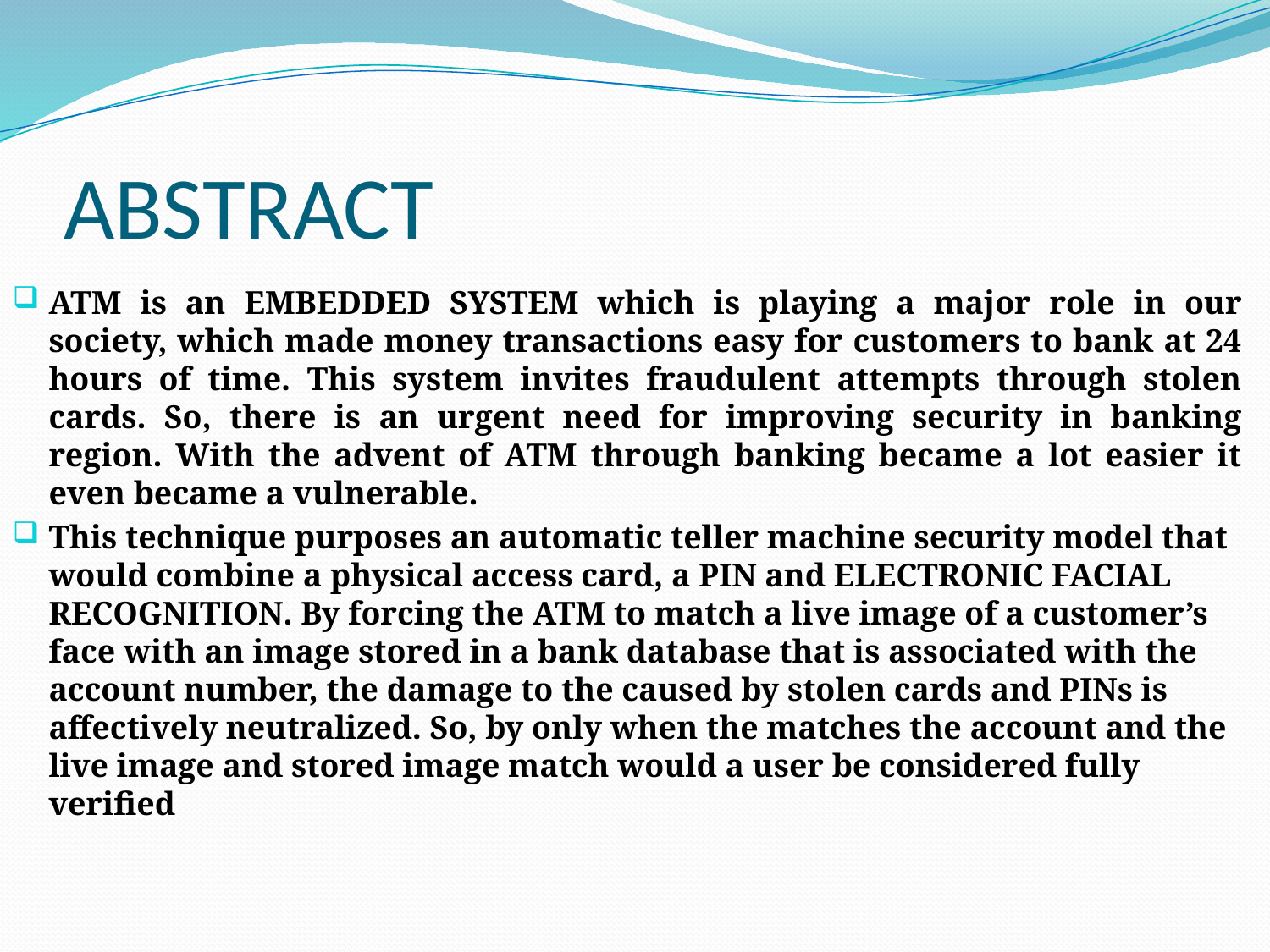

# ABSTRACT
ATM is an EMBEDDED SYSTEM which is playing a major role in our society, which made money transactions easy for customers to bank at 24 hours of time. This system invites fraudulent attempts through stolen cards. So, there is an urgent need for improving security in banking region. With the advent of ATM through banking became a lot easier it even became a vulnerable.
This technique purposes an automatic teller machine security model that would combine a physical access card, a PIN and ELECTRONIC FACIAL RECOGNITION. By forcing the ATM to match a live image of a customer’s face with an image stored in a bank database that is associated with the account number, the damage to the caused by stolen cards and PINs is affectively neutralized. So, by only when the matches the account and the live image and stored image match would a user be considered fully verified